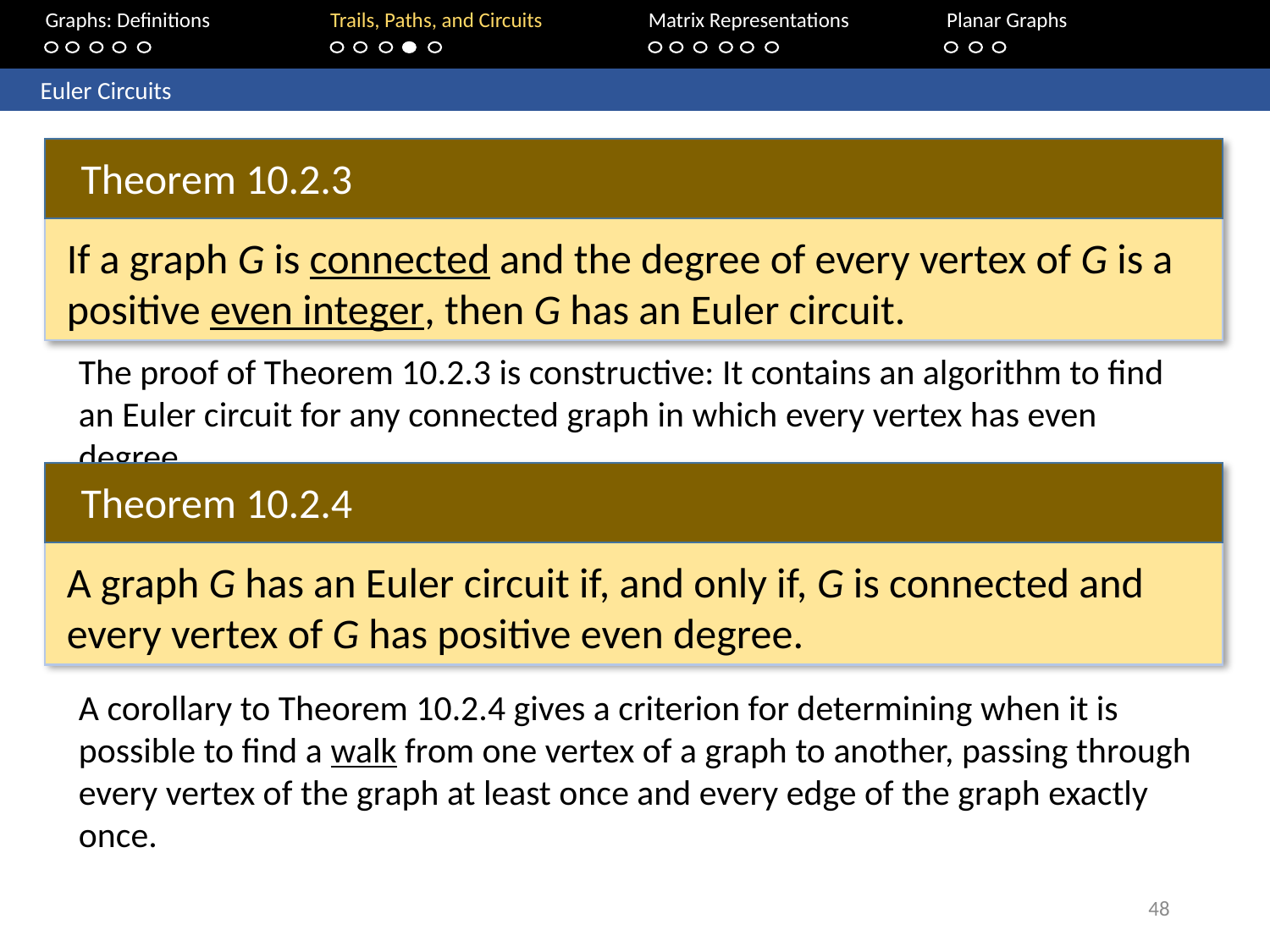

Graphs: Definitions		Trails, Paths, and Circuits	Matrix Representations	Planar Graphs

	Euler Circuits

Theorem 10.2.3
If a graph G is connected and the degree of every vertex of G is a positive even integer, then G has an Euler circuit.
The proof of Theorem 10.2.3 is constructive: It contains an algorithm to find an Euler circuit for any connected graph in which every vertex has even degree.

Theorem 10.2.4
A graph G has an Euler circuit if, and only if, G is connected and every vertex of G has positive even degree.
A corollary to Theorem 10.2.4 gives a criterion for determining when it is possible to find a walk from one vertex of a graph to another, passing through every vertex of the graph at least once and every edge of the graph exactly once.
48